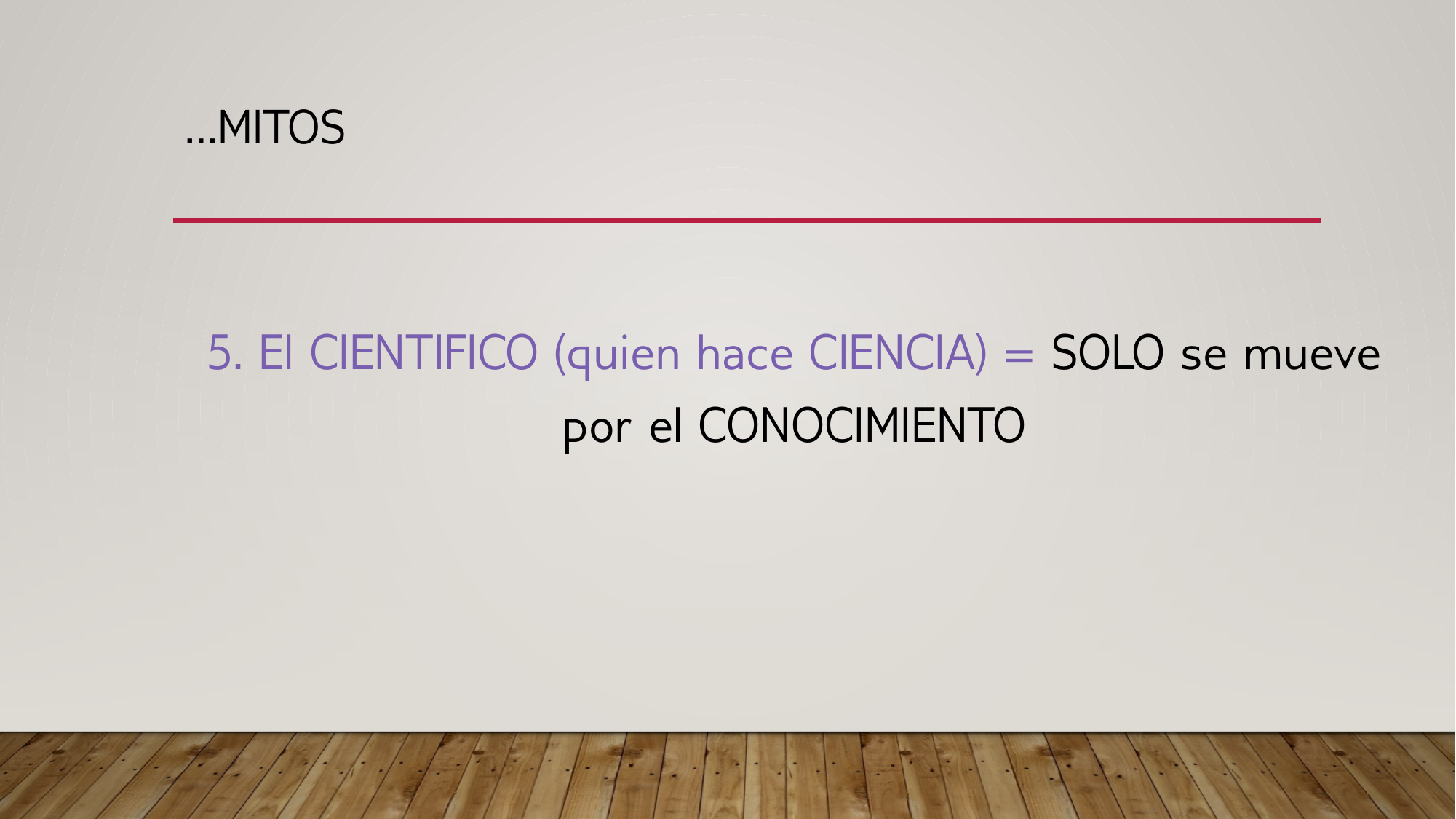

# …MITOS

5. El CIENTIFICO (quien hace CIENCIA) = SOLO se mueve por el CONOCIMIENTO